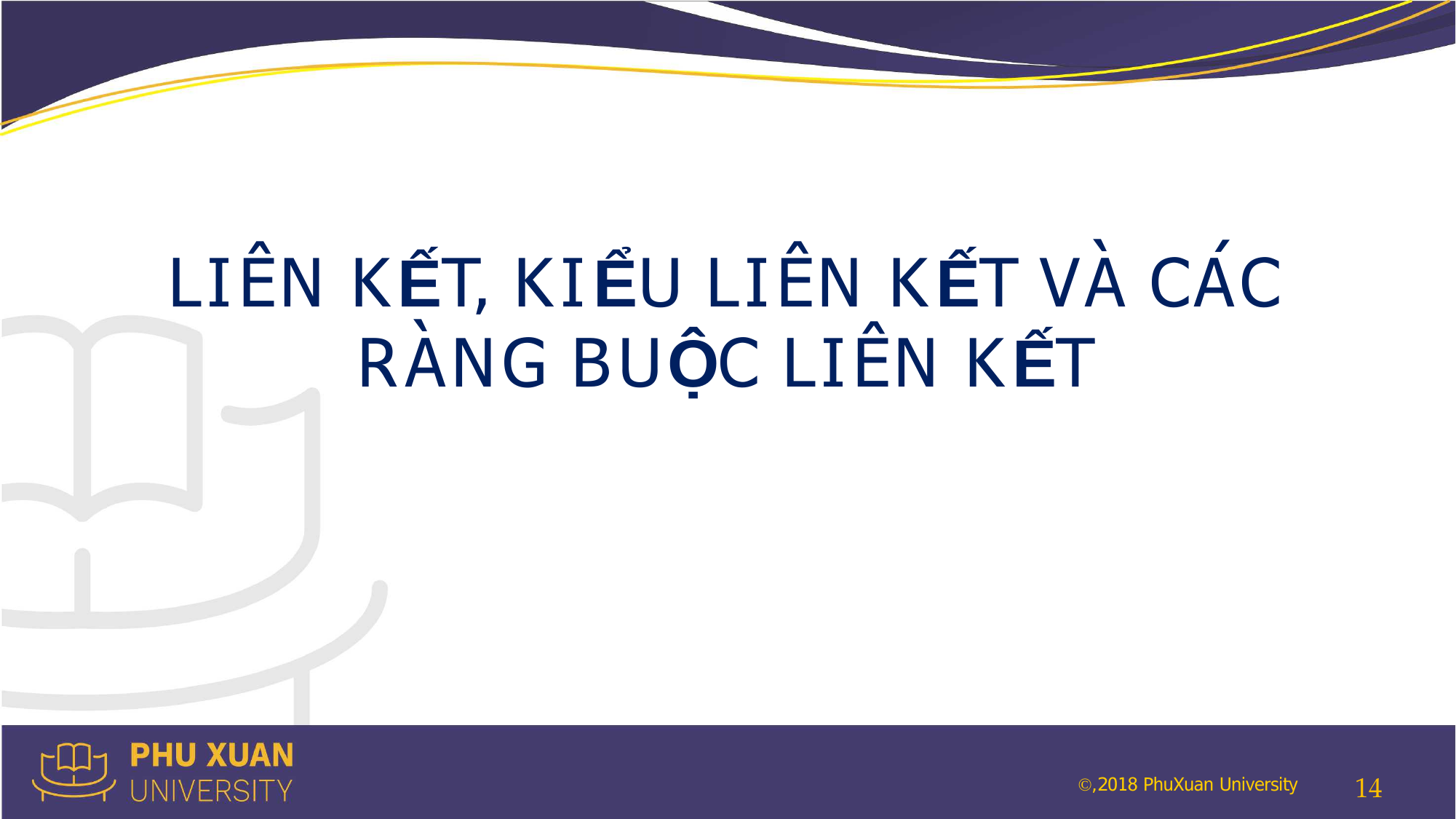

LIÊN KẾT, KIỂU LIÊN KẾT VÀ CÁC RÀNG BUỘC LIÊN KẾT
14